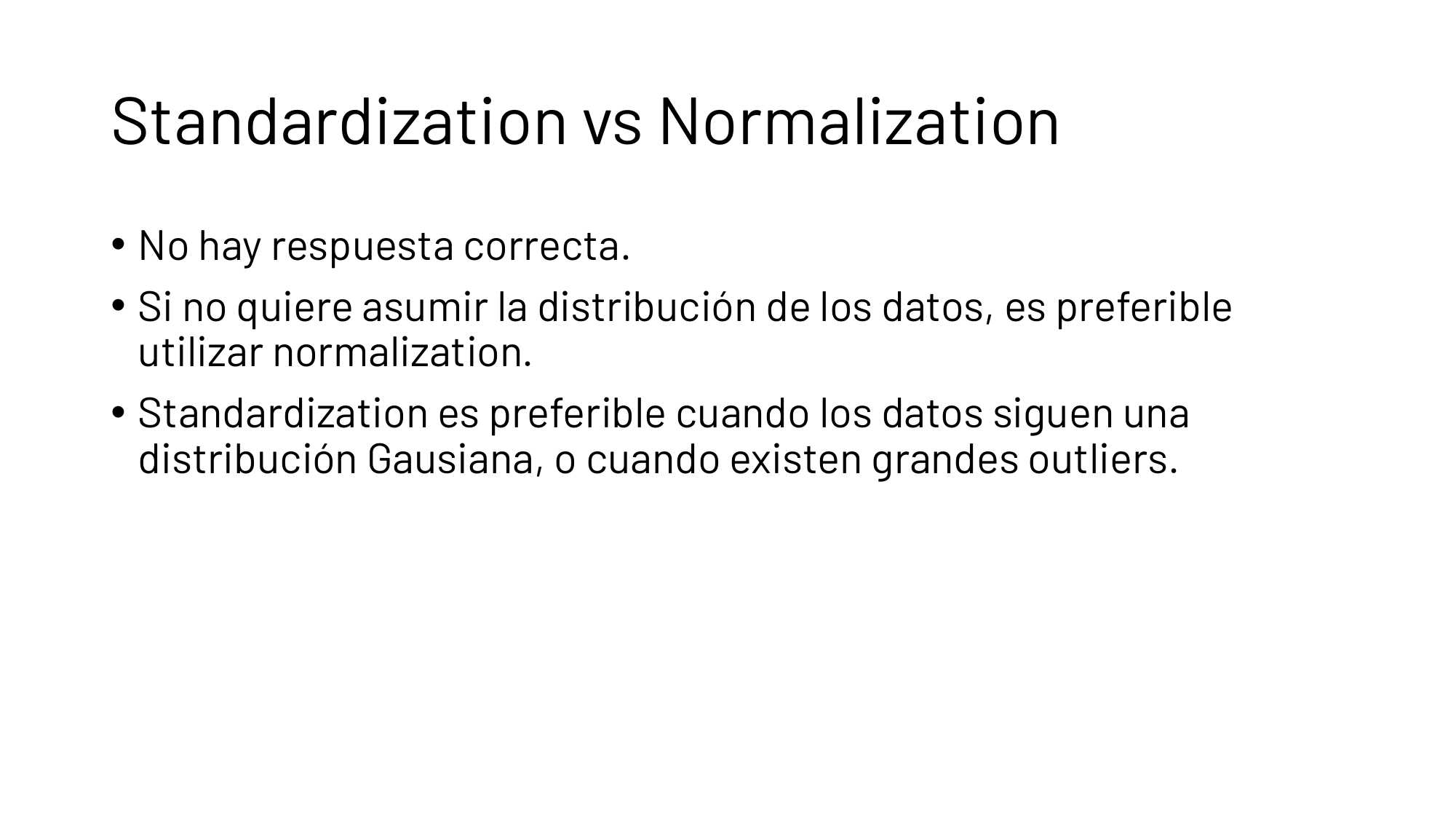

# Standardization vs Normalization
No hay respuesta correcta.
Si no quiere asumir la distribución de los datos, es preferible utilizar normalization.
Standardization es preferible cuando los datos siguen una distribución Gausiana, o cuando existen grandes outliers.